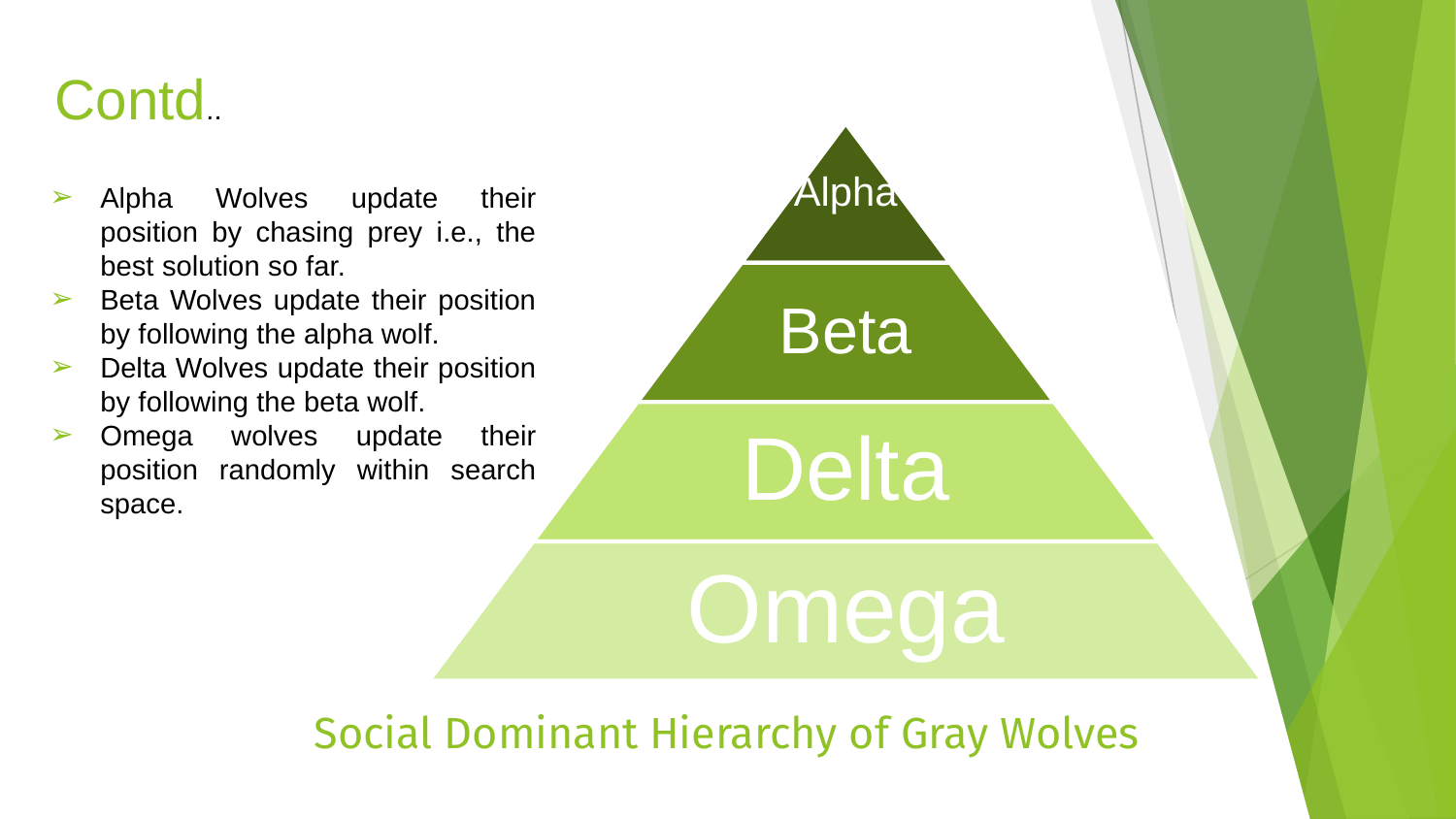

Contd..

Alpha

Beta

Delta

Omega
Alpha Wolves update their position by chasing prey i.e., the best solution so far.
Beta Wolves update their position by following the alpha wolf.
Delta Wolves update their position by following the beta wolf.
Omega wolves update their position randomly within search space.
# Social Dominant Hierarchy of Gray Wolves